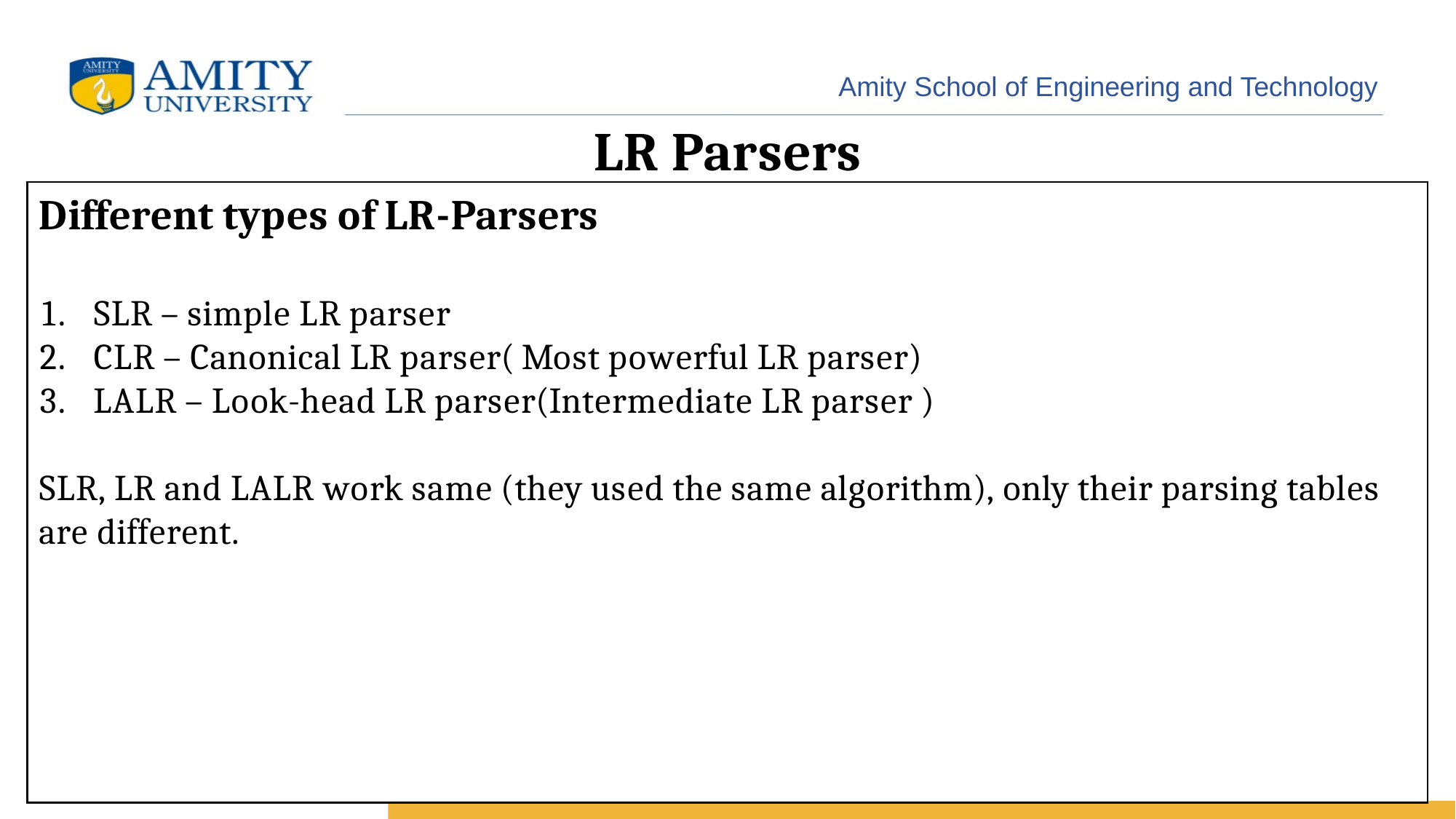

# LR Parsers
Different types of LR-Parsers

SLR – simple LR parser
CLR – Canonical LR parser( Most powerful LR parser)
LALR – Look-head LR parser(Intermediate LR parser )

SLR, LR and LALR work same (they used the same algorithm), only their parsing tables are different.
8